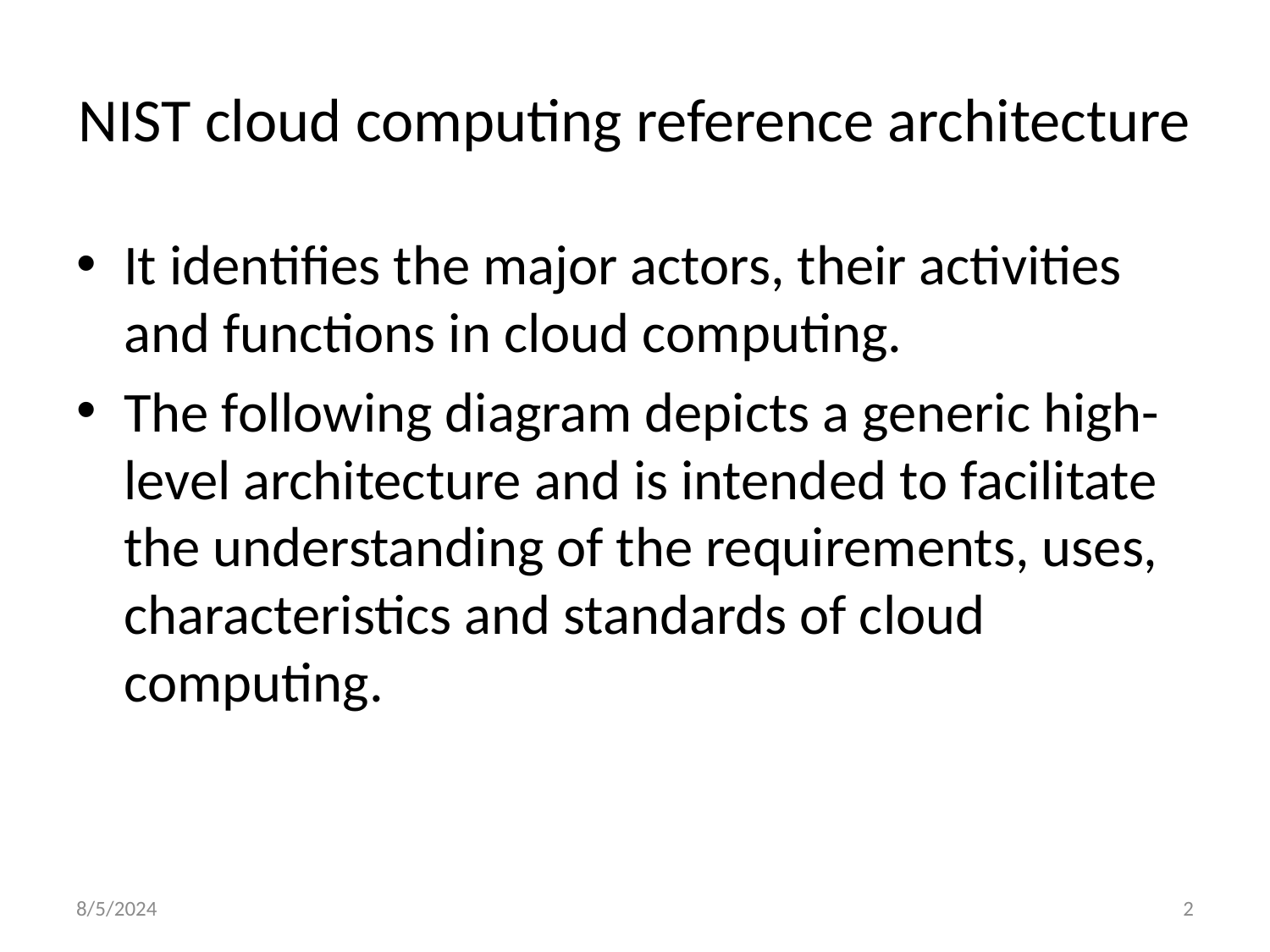

# NIST cloud computing reference architecture
It identifies the major actors, their activities and functions in cloud computing.
The following diagram depicts a generic high-level architecture and is intended to facilitate the understanding of the requirements, uses, characteristics and standards of cloud computing.

8/5/2024
2